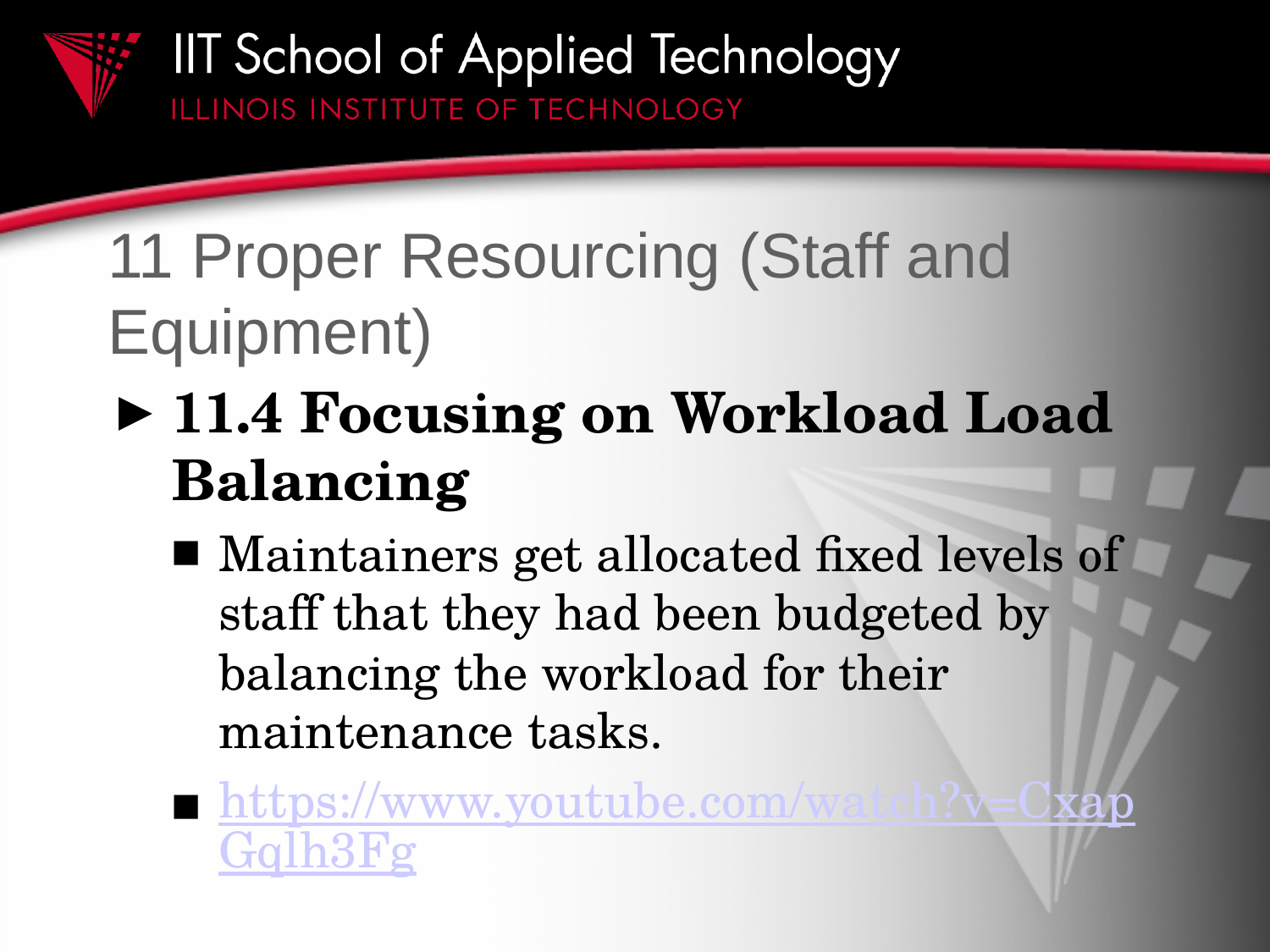

# 11 Proper Resourcing (Staff and Equipment)
11.4 Focusing on Workload Load Balancing
Maintainers get allocated fixed levels of staff that they had been budgeted by balancing the workload for their maintenance tasks.
https://www.youtube.com/watch?v=CxapGqlh3Fg